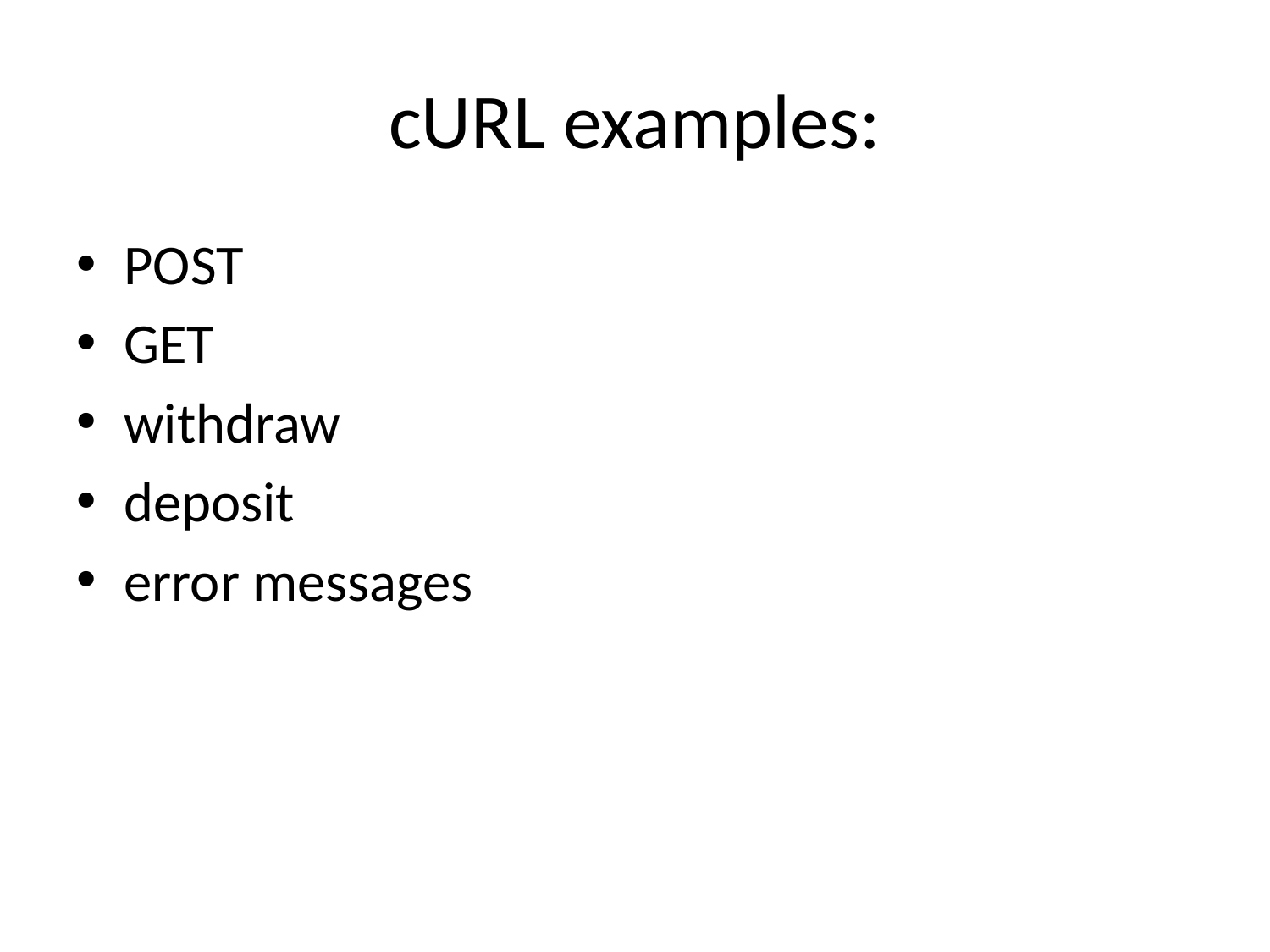

# cURL examples:
POST
GET
withdraw
deposit
error messages